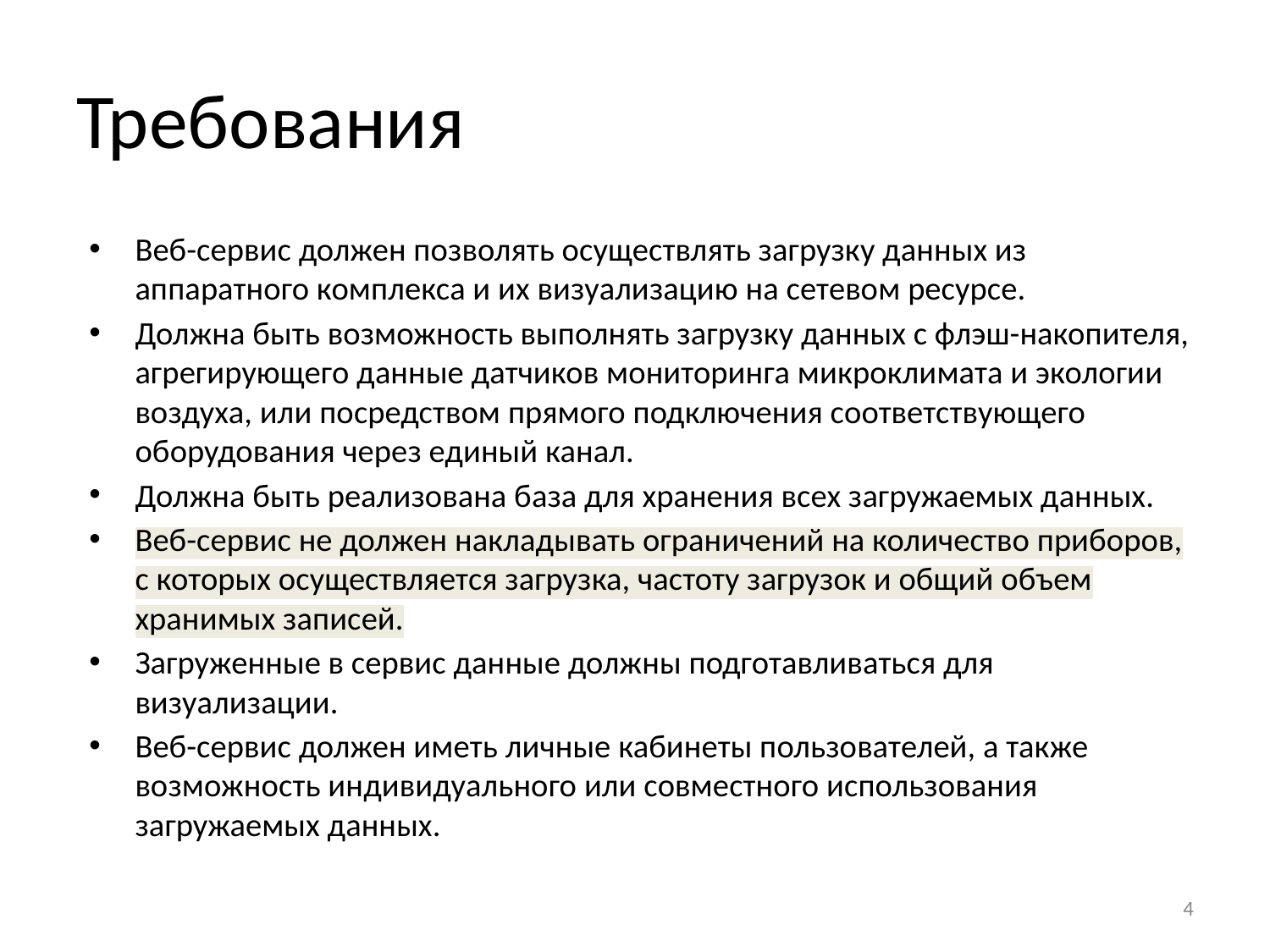

# Требования
Веб-сервис должен позволять осуществлять загрузку данных из аппаратного комплекса и их визуализацию на сетевом ресурсе.
Должна быть возможность выполнять загрузку данных с флэш-накопителя, агрегирующего данные датчиков мониторинга микроклимата и экологии воздуха, или посредством прямого подключения соответствующего оборудования через единый канал.
Должна быть реализована база для хранения всех загружаемых данных.
Веб-сервис не должен накладывать ограничений на количество приборов, с которых осуществляется загрузка, частоту загрузок и общий объем хранимых записей.
Загруженные в сервис данные должны подготавливаться для визуализации.
Веб-сервис должен иметь личные кабинеты пользователей, а также возможность индивидуального или совместного использования загружаемых данных.
4